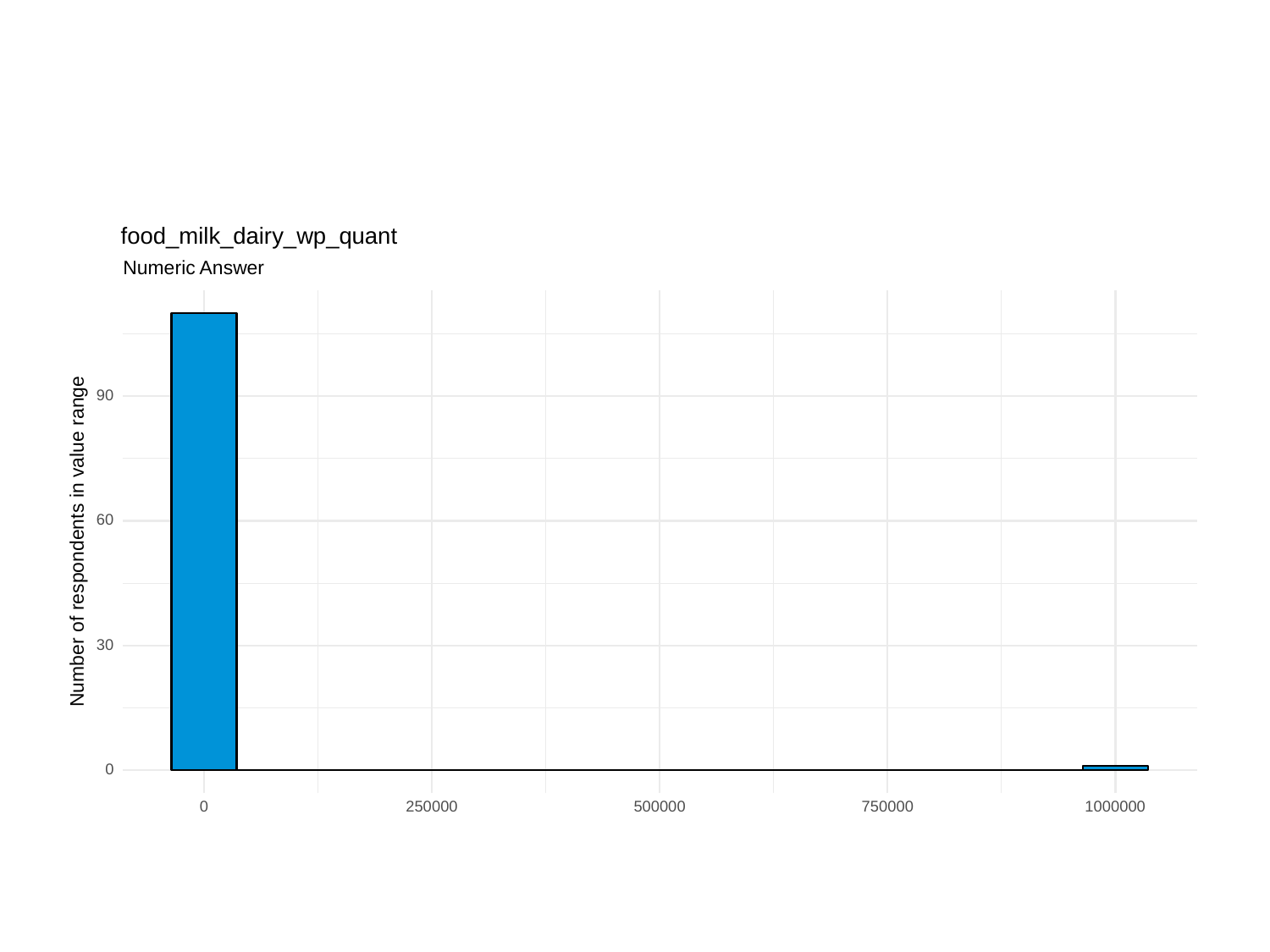

food_milk_dairy_wp_quant
Numeric Answer

90

60

Number of respondents in value range

30

0

0
250000
500000
750000
1000000